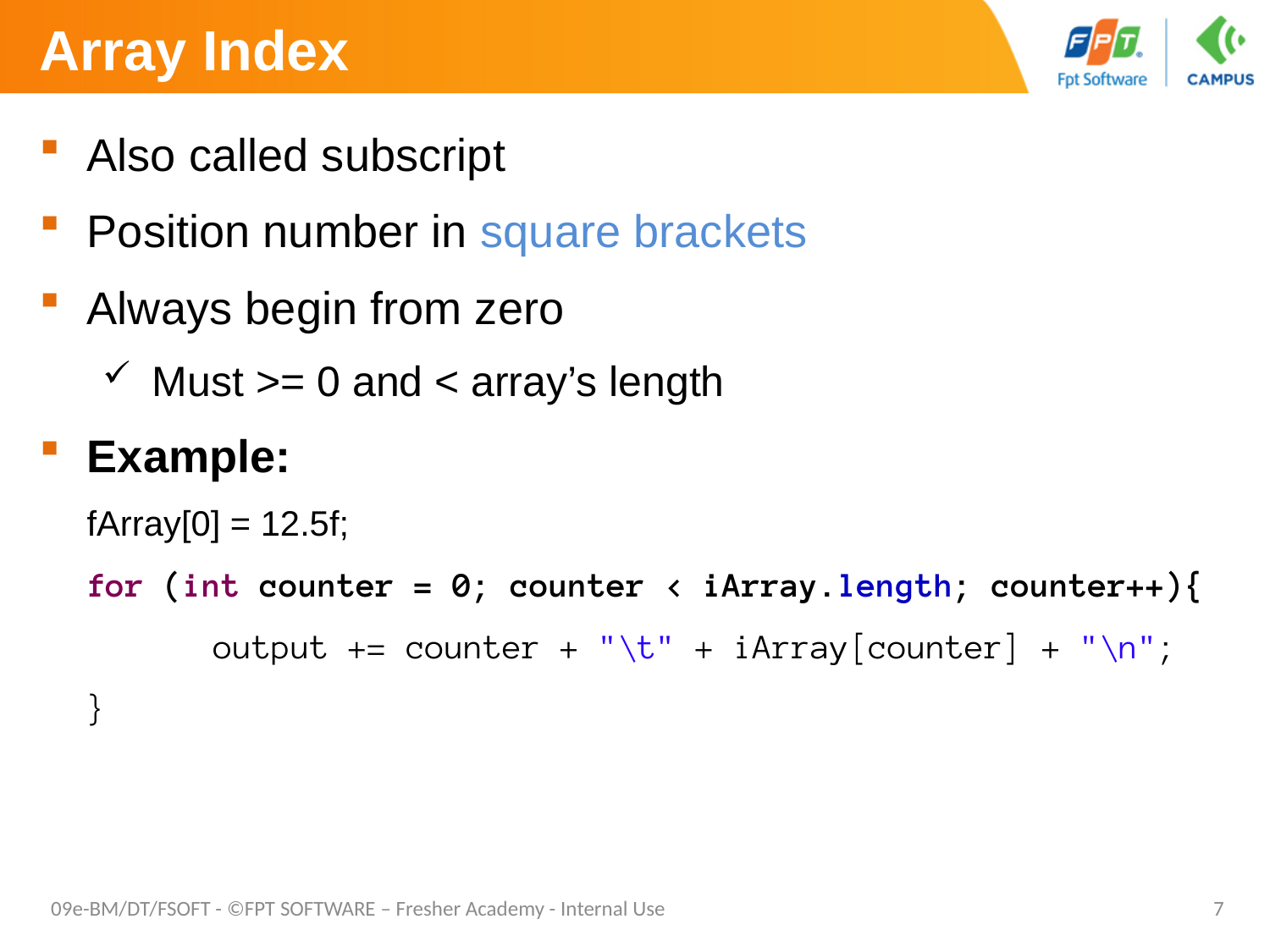

# Array Index
Also called subscript
Position number in square brackets
Always begin from zero
 Must >= 0 and < array’s length
Example:
	fArray[0] = 12.5f;
	for (int counter = 0; counter < iArray.length; counter++){
		output += counter + "\t" + iArray[counter] + "\n";
	}

09e-BM/DT/FSOFT - ©FPT SOFTWARE – Fresher Academy - Internal Use
7